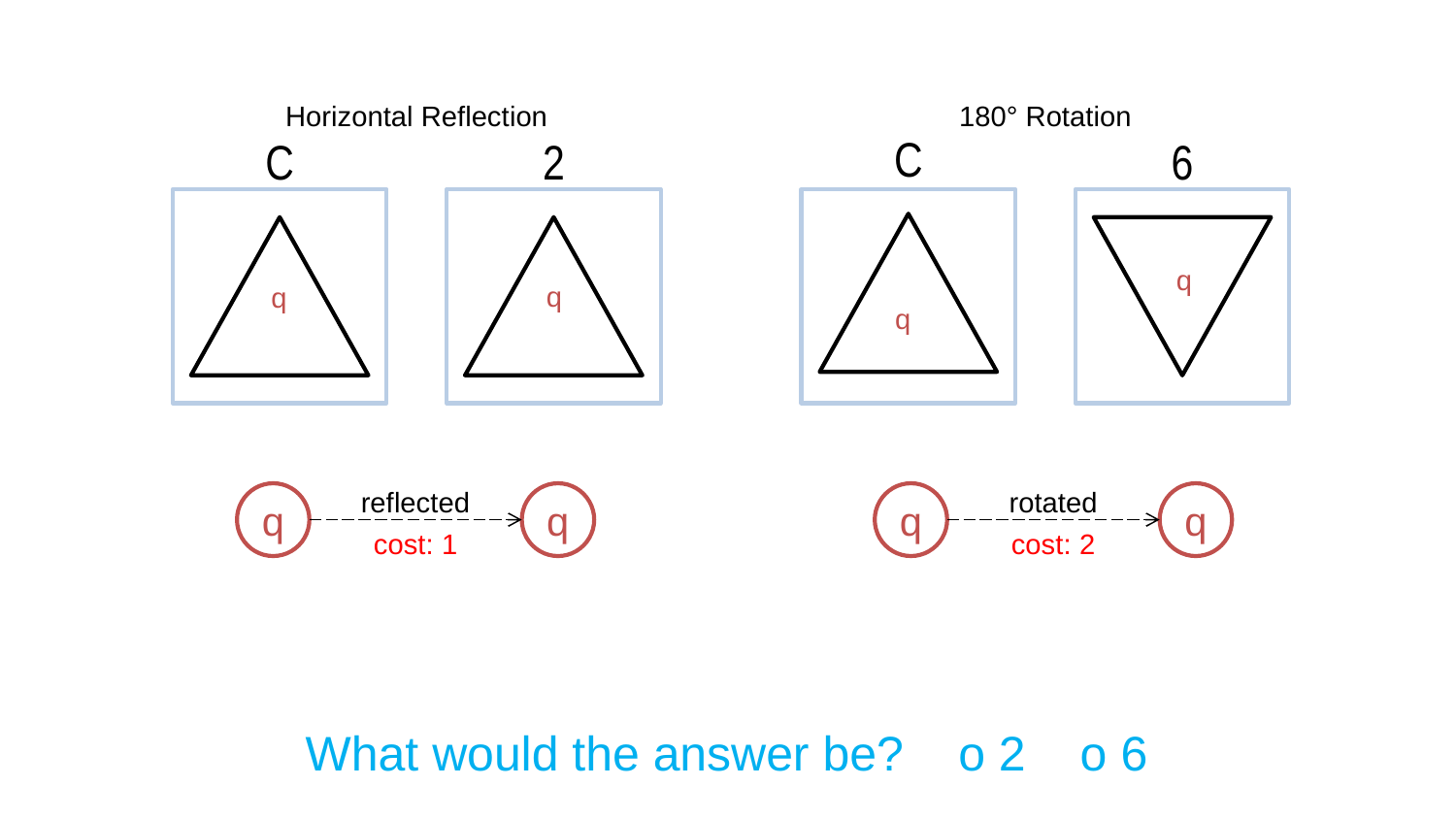

Horizontal Reflection
180° Rotation
C
2
6
C

q
q
q
q
reflected
rotated
q
q
q
q
cost: 1
cost: 2
What would the answer be?    ο 2    ο 6